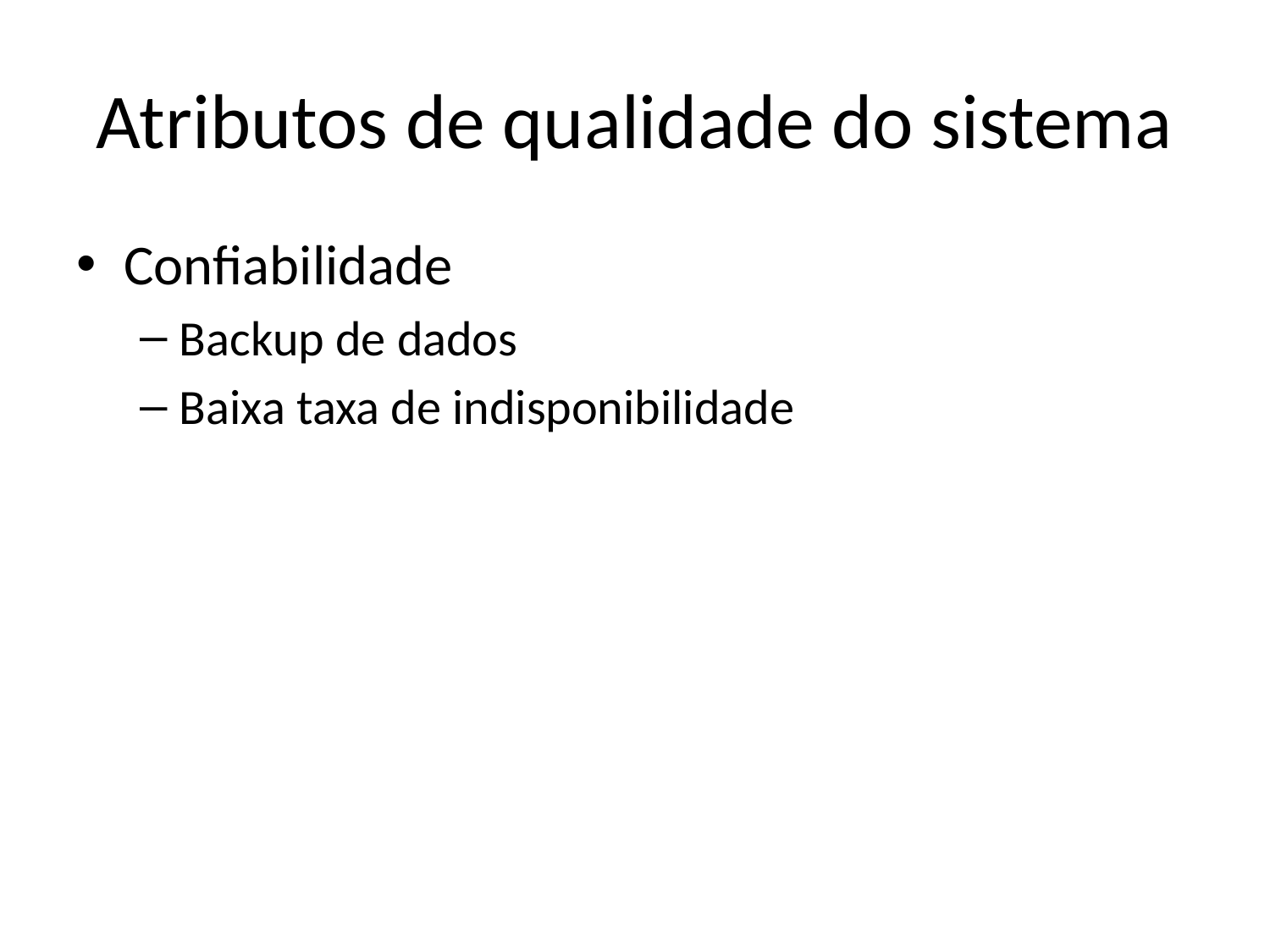

# Atributos de qualidade do sistema
Confiabilidade
Backup de dados
Baixa taxa de indisponibilidade